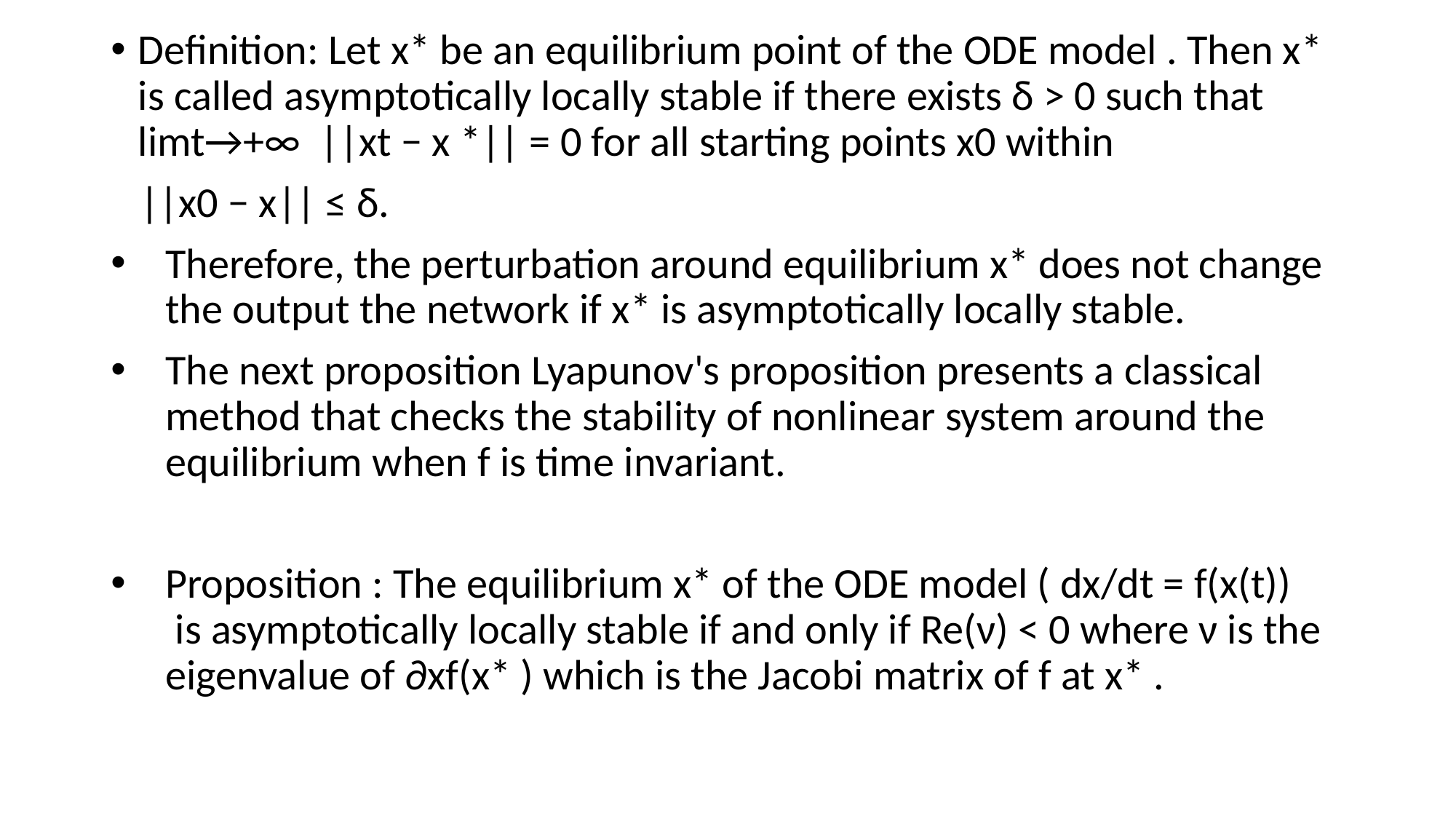

Definition: Let x* be an equilibrium point of the ODE model . Then x* is called asymptotically locally stable if there exists δ > 0 such that  limt→+∞  ||xt − x *|| = 0 for all starting points x0 within
   ||x0 − x|| ≤ δ.
Therefore, the perturbation around equilibrium x* does not change the output the network if x* is asymptotically locally stable.
The next proposition Lyapunov's proposition presents a classical method that checks the stability of nonlinear system around the equilibrium when f is time invariant.

Proposition : The equilibrium x* of the ODE model ( dx/dt = f(x(t))   is asymptotically locally stable if and only if Re(ν) < 0 where ν is the eigenvalue of ∂xf(x* ) which is the Jacobi matrix of f at x* .